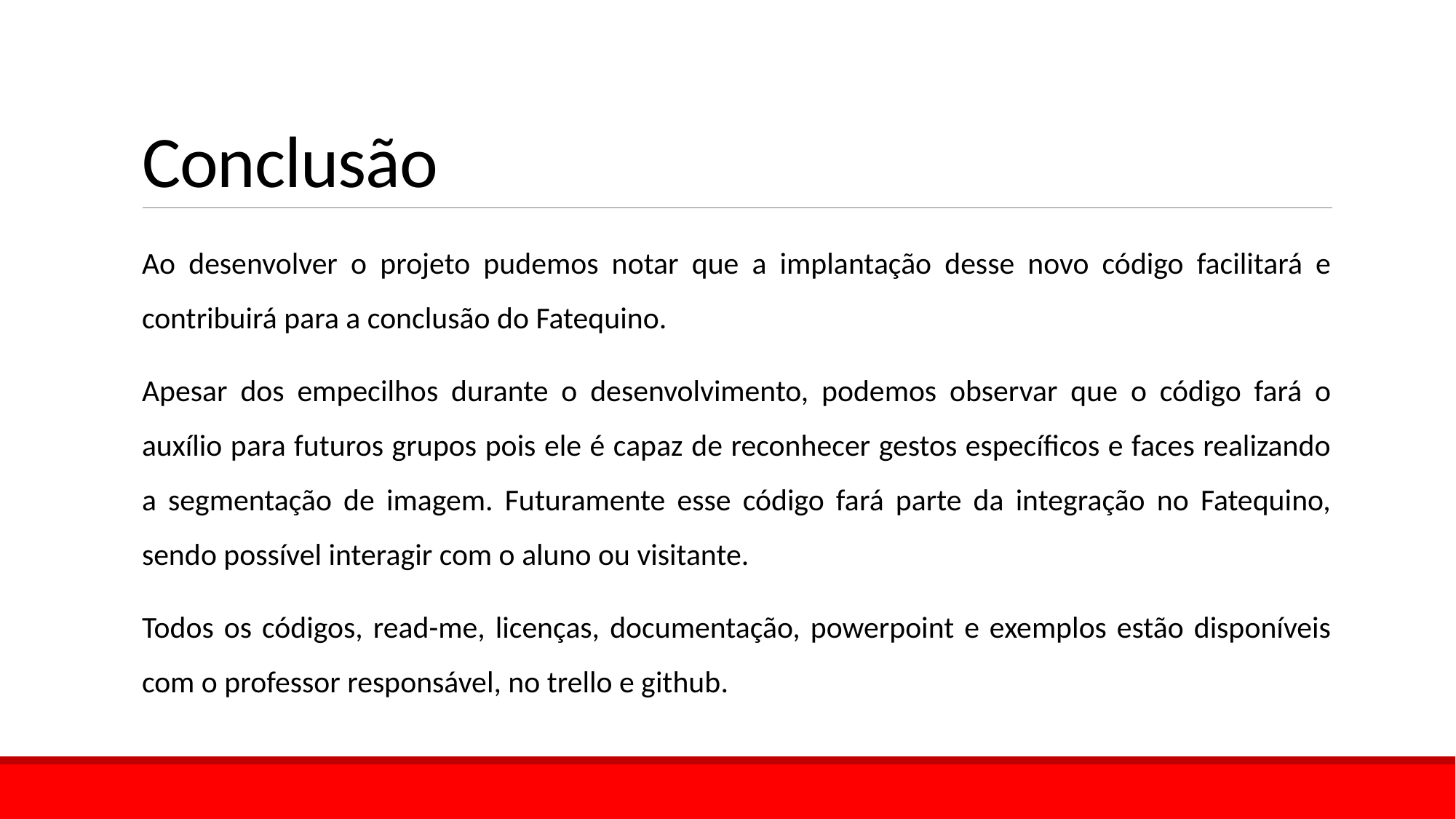

# Conclusão
Ao desenvolver o projeto pudemos notar que a implantação desse novo código facilitará e contribuirá para a conclusão do Fatequino.
Apesar dos empecilhos durante o desenvolvimento, podemos observar que o código fará o auxílio para futuros grupos pois ele é capaz de reconhecer gestos específicos e faces realizando a segmentação de imagem. Futuramente esse código fará parte da integração no Fatequino, sendo possível interagir com o aluno ou visitante.
Todos os códigos, read-me, licenças, documentação, powerpoint e exemplos estão disponíveis com o professor responsável, no trello e github.